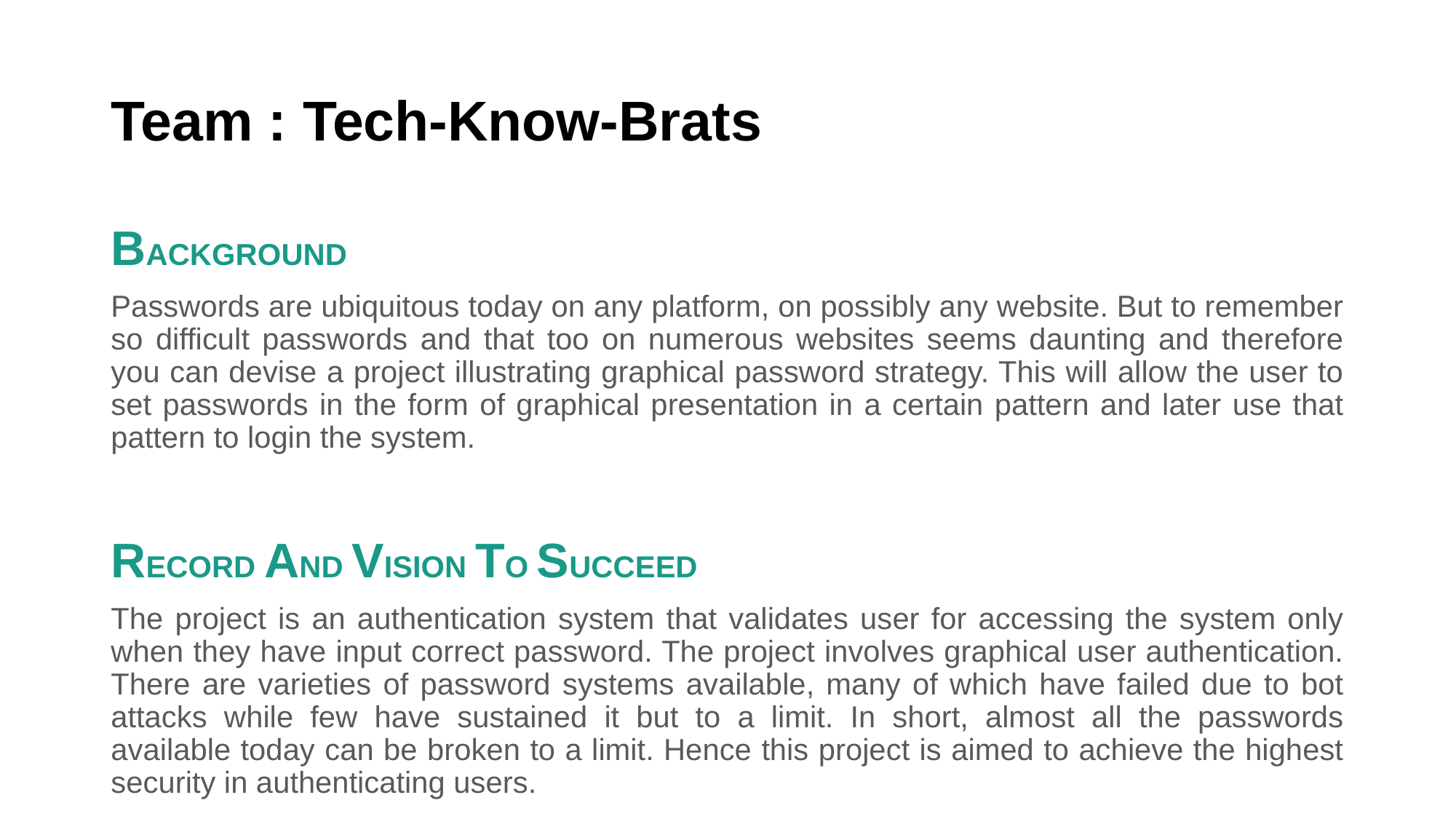

# Team : Tech-Know-Brats
BACKGROUND
Passwords are ubiquitous today on any platform, on possibly any website. But to remember so difficult passwords and that too on numerous websites seems daunting and therefore you can devise a project illustrating graphical password strategy. This will allow the user to set passwords in the form of graphical presentation in a certain pattern and later use that pattern to login the system.

RECORD AND VISION TO SUCCEED
The project is an authentication system that validates user for accessing the system only when they have input correct password. The project involves graphical user authentication. There are varieties of password systems available, many of which have failed due to bot attacks while few have sustained it but to a limit. In short, almost all the passwords available today can be broken to a limit. Hence this project is aimed to achieve the highest security in authenticating users.